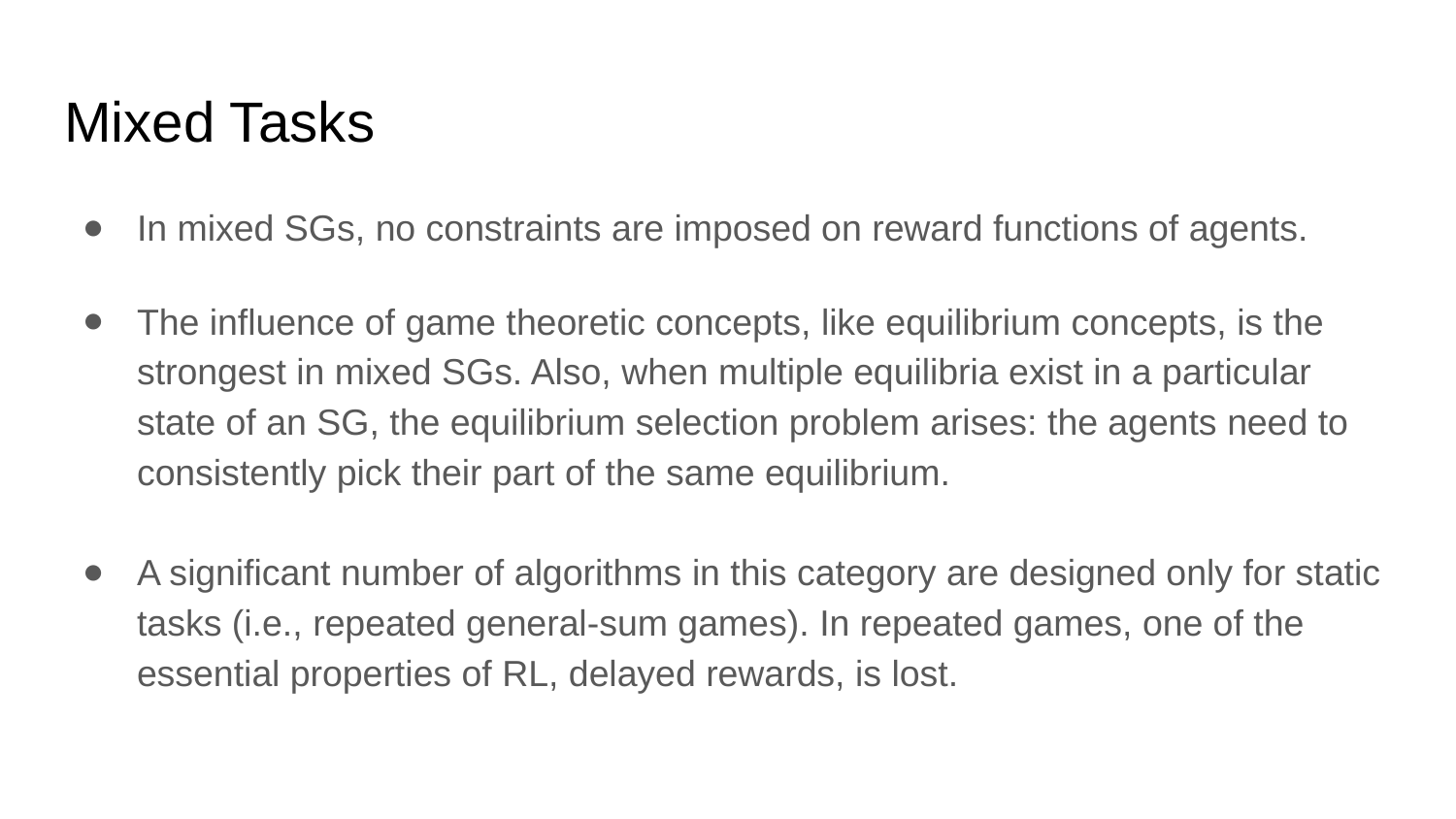

# Mixed Tasks
In mixed SGs, no constraints are imposed on reward functions of agents.
The influence of game theoretic concepts, like equilibrium concepts, is the strongest in mixed SGs. Also, when multiple equilibria exist in a particular state of an SG, the equilibrium selection problem arises: the agents need to consistently pick their part of the same equilibrium.
A significant number of algorithms in this category are designed only for static tasks (i.e., repeated general-sum games). In repeated games, one of the essential properties of RL, delayed rewards, is lost.